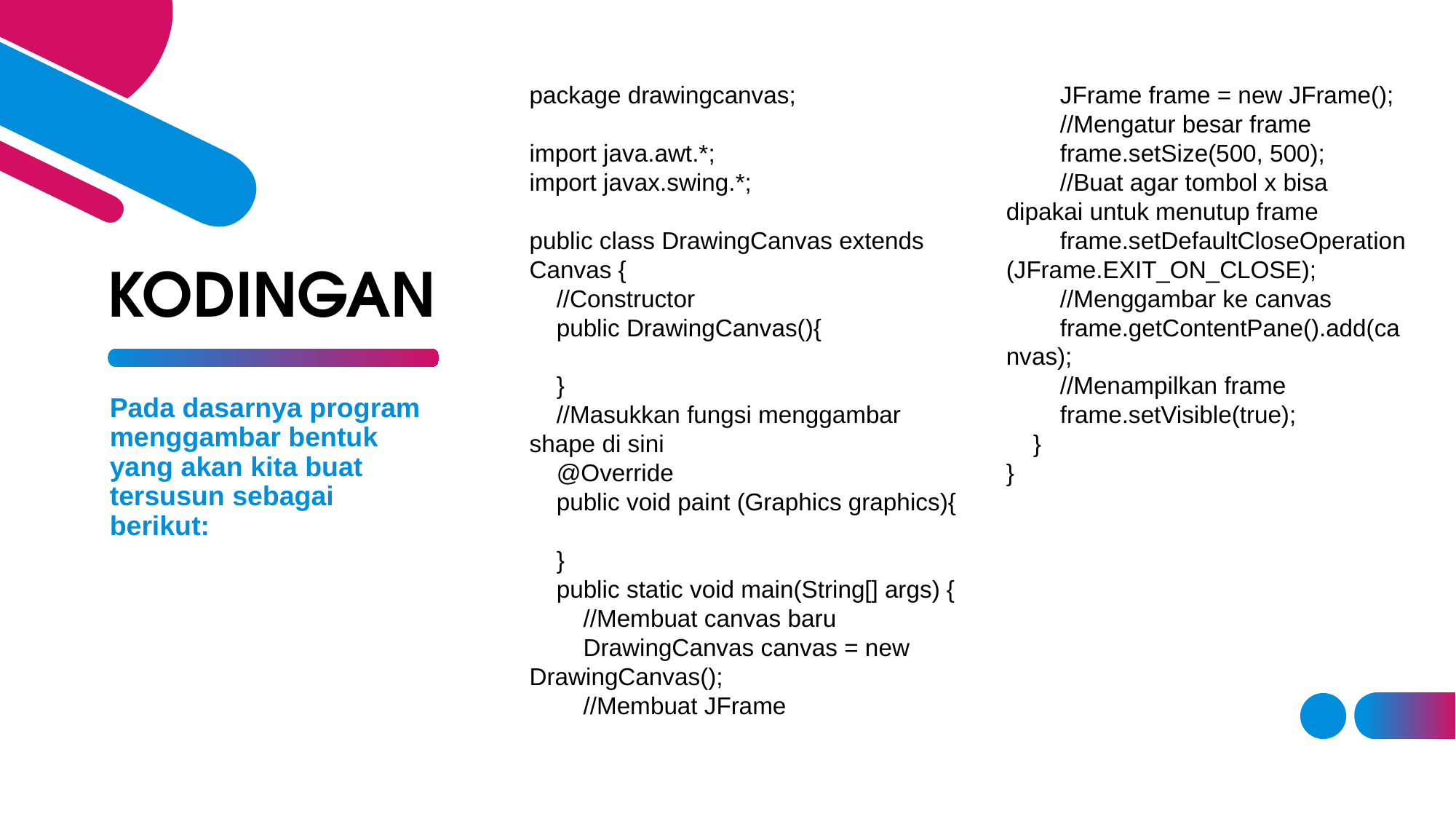

package drawingcanvas;

import java.awt.*;
import javax.swing.*;

public class DrawingCanvas extends Canvas {
    //Constructor
    public DrawingCanvas(){

    }
    //Masukkan fungsi menggambar shape di sini
    @Override
    public void paint (Graphics graphics){

    }
    public static void main(String[] args) {
        //Membuat canvas baru
        DrawingCanvas canvas = new DrawingCanvas();
        //Membuat JFrame
        JFrame frame = new JFrame();
        //Mengatur besar frame
        frame.setSize(500, 500);
        //Buat agar tombol x bisa dipakai untuk menutup frame
        frame.setDefaultCloseOperation(JFrame.EXIT_ON_CLOSE);
        //Menggambar ke canvas
        frame.getContentPane().add(canvas);
        //Menampilkan frame
        frame.setVisible(true);
    }
}
# KODINGAN
Pada dasarnya program menggambar bentuk yang akan kita buat tersusun sebagai berikut: